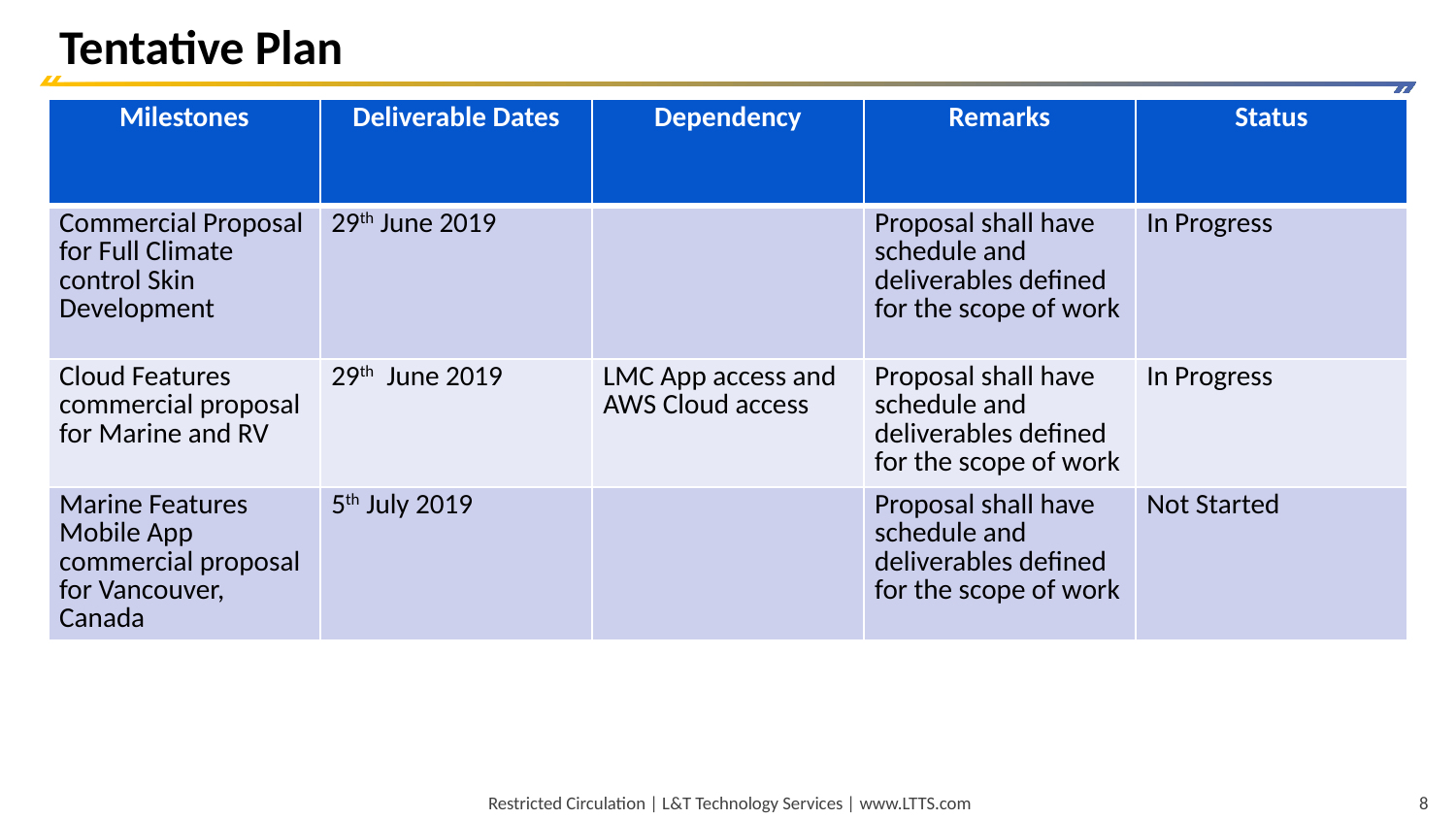

Tentative Plan
| Milestones | Deliverable Dates | Dependency | Remarks | Status |
| --- | --- | --- | --- | --- |
| Commercial Proposal for Full Climate control Skin Development | 29th June 2019 |  | Proposal shall have schedule and deliverables defined for the scope of work | In Progress |
| Cloud Features commercial proposal for Marine and RV | 29th June 2019 | LMC App access and AWS Cloud access | Proposal shall have schedule and deliverables defined for the scope of work | In Progress |
| Marine Features Mobile App commercial proposal for Vancouver, Canada | 5th July 2019 |  | Proposal shall have schedule and deliverables defined for the scope of work | Not Started |